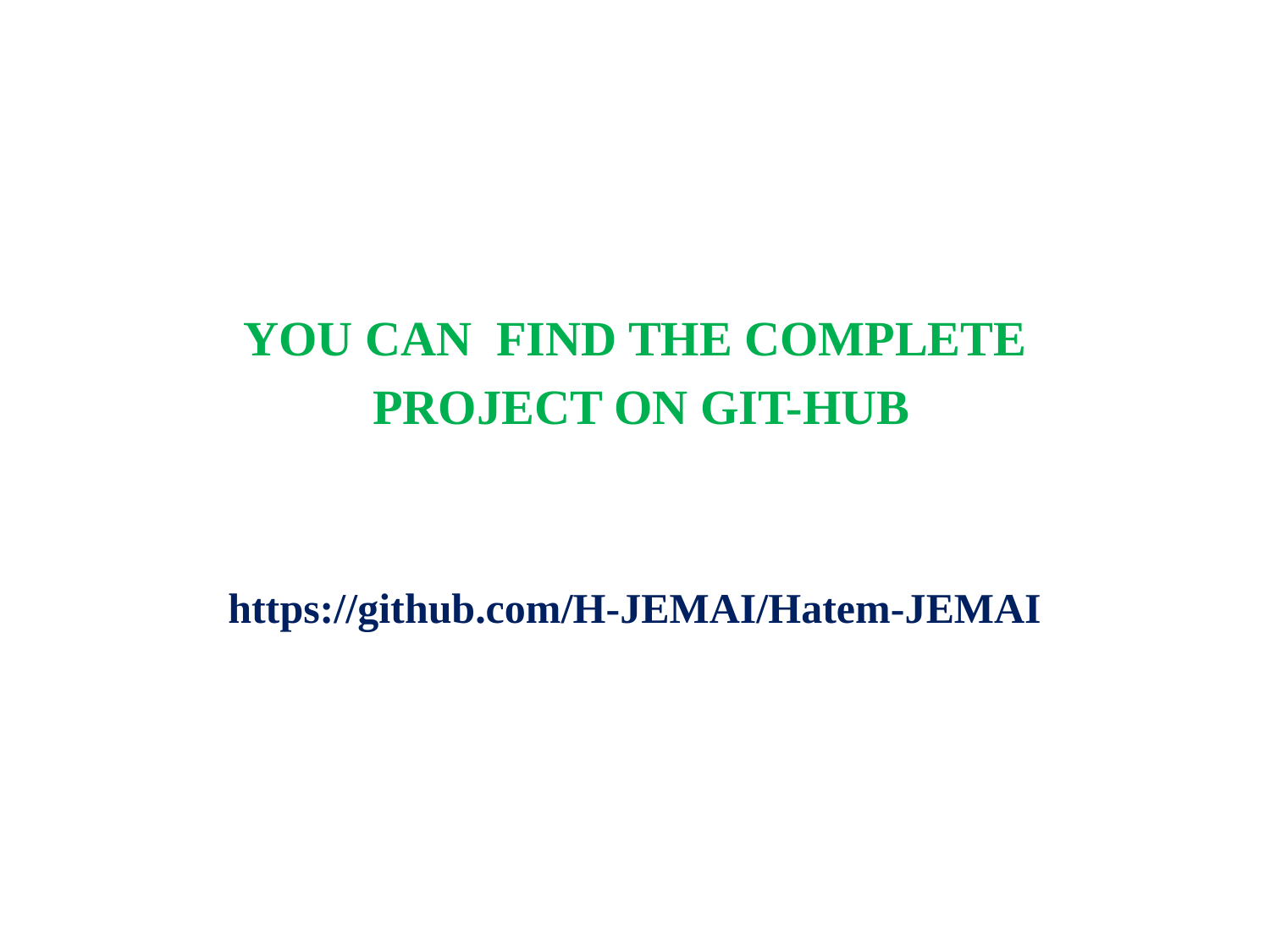

YOU CAN  FIND THE COMPLETE
 PROJECT ON GIT-HUB

https://github.com/H-JEMAI/Hatem-JEMAI